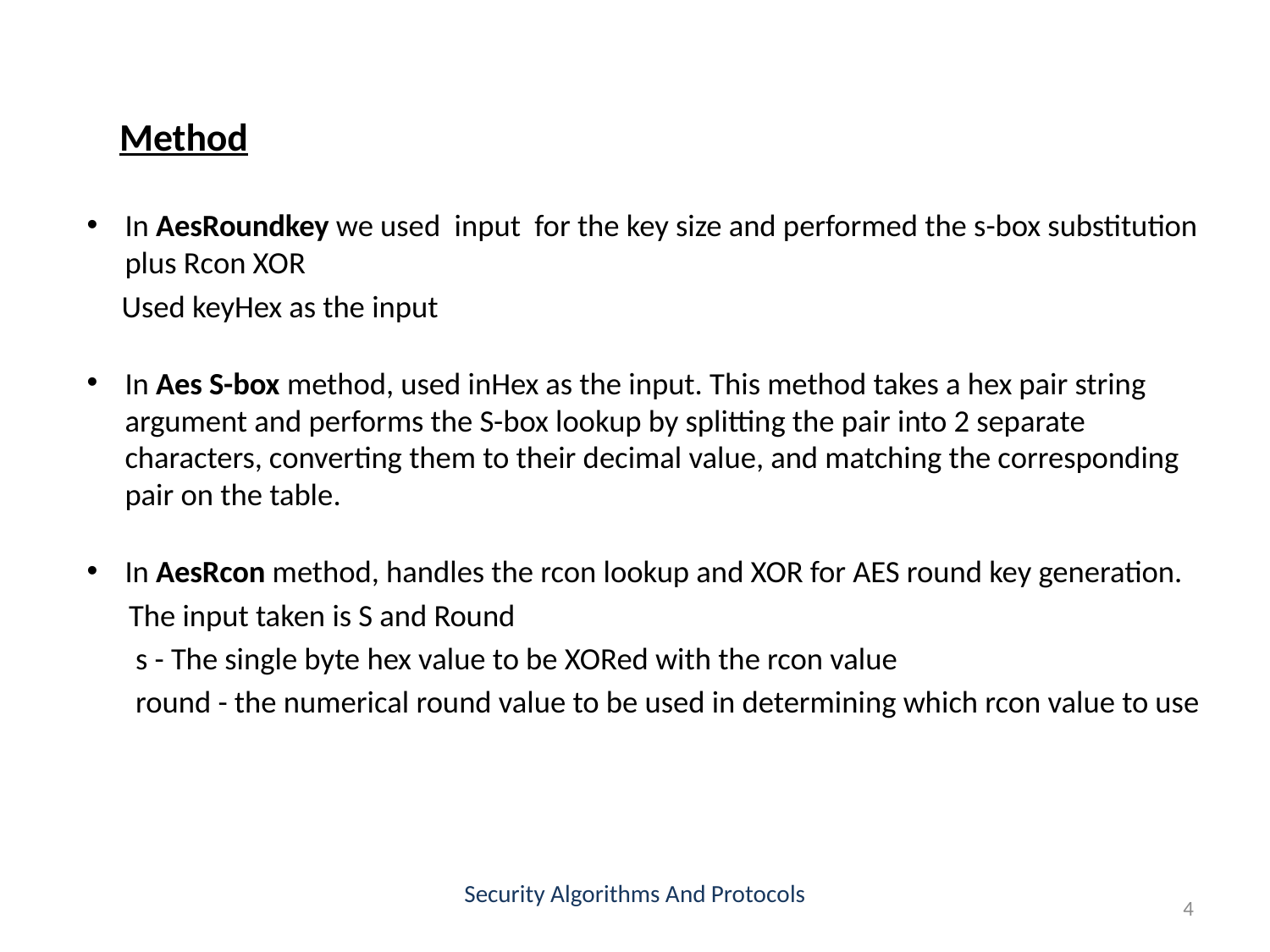

Method

In AesRoundkey we used  input  for the key size and performed the s-box substitution plus Rcon XOR
     Used keyHex as the input

In Aes S-box method, used inHex as the input. This method takes a hex pair string argument and performs the S-box lookup by splitting the pair into 2 separate characters, converting them to their decimal value, and matching the corresponding pair on the table.

In AesRcon method, handles the rcon lookup and XOR for AES round key generation.
      The input taken is S and Round
       s - The single byte hex value to be XORed with the rcon value
       round - the numerical round value to be used in determining which rcon value to use

Security Algorithms And Protocols

4